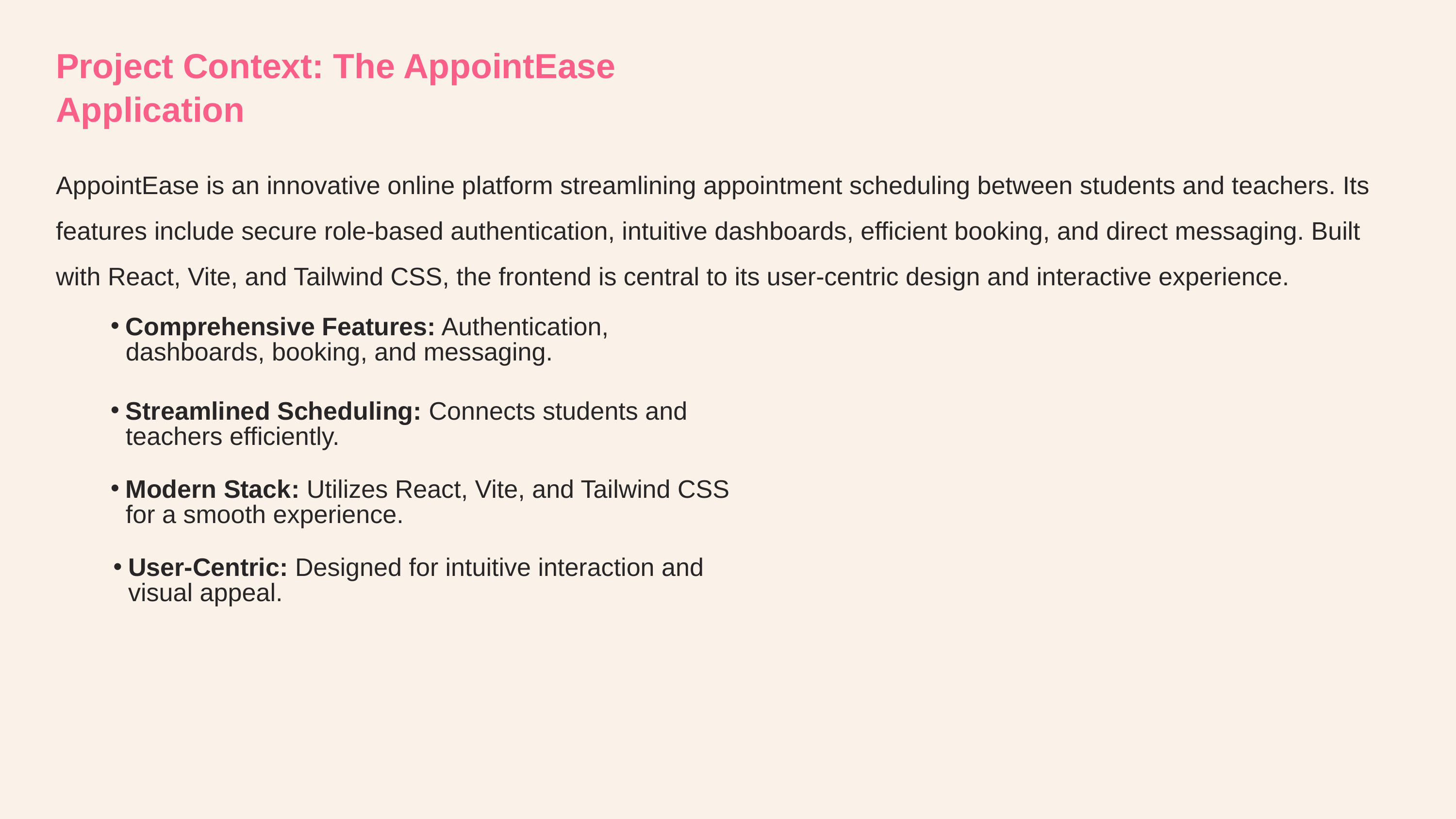

Project Context: The AppointEase Application
AppointEase is an innovative online platform streamlining appointment scheduling between students and teachers. Its features include secure role-based authentication, intuitive dashboards, efficient booking, and direct messaging. Built with React, Vite, and Tailwind CSS, the frontend is central to its user-centric design and interactive experience.
Comprehensive Features: Authentication, dashboards, booking, and messaging.
Streamlined Scheduling: Connects students and teachers efficiently.
Modern Stack: Utilizes React, Vite, and Tailwind CSS for a smooth experience.
User-Centric: Designed for intuitive interaction and visual appeal.